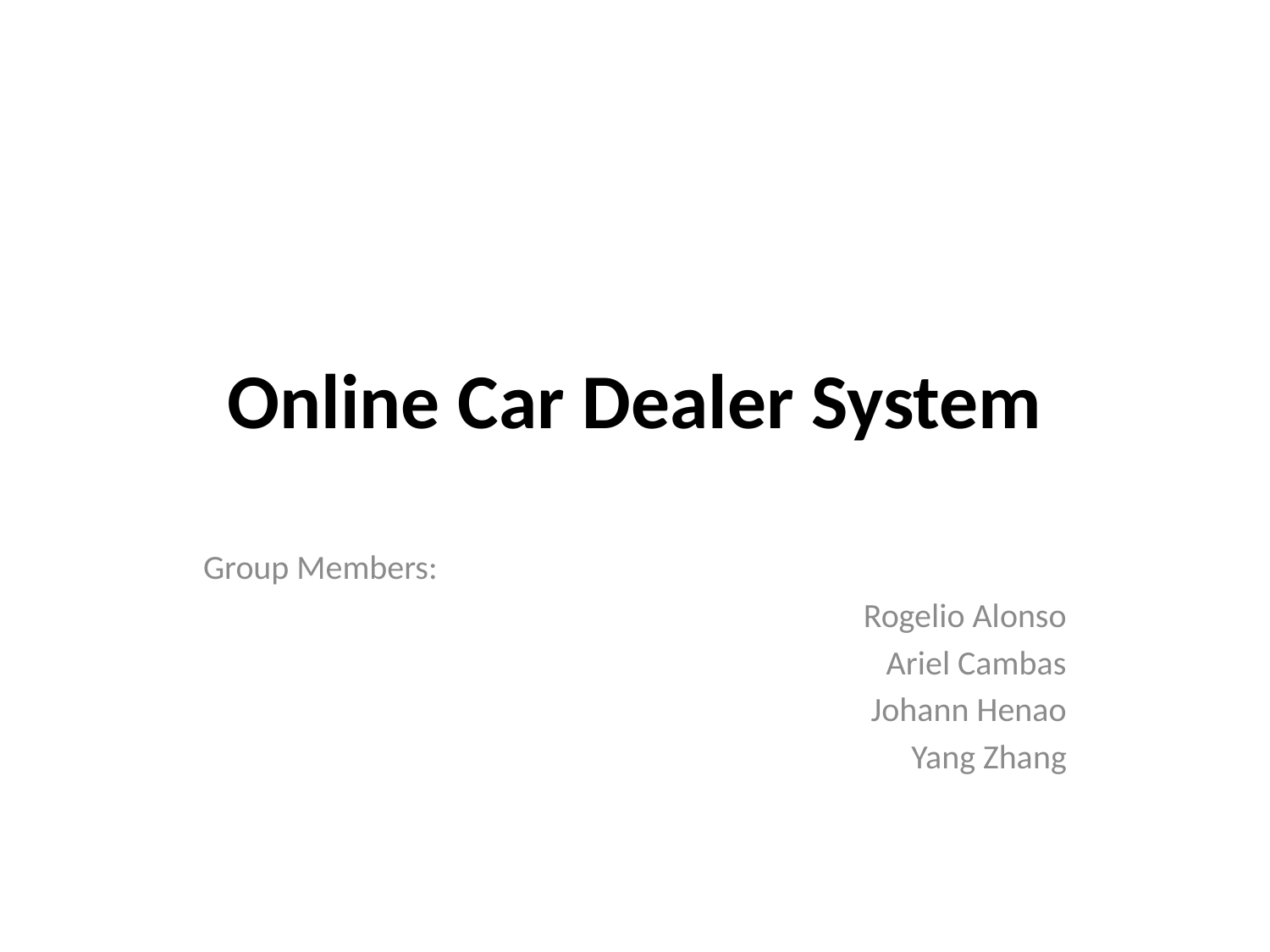

# Online Car Dealer System
Group Members:
Rogelio Alonso
Ariel Cambas
Johann Henao
Yang Zhang